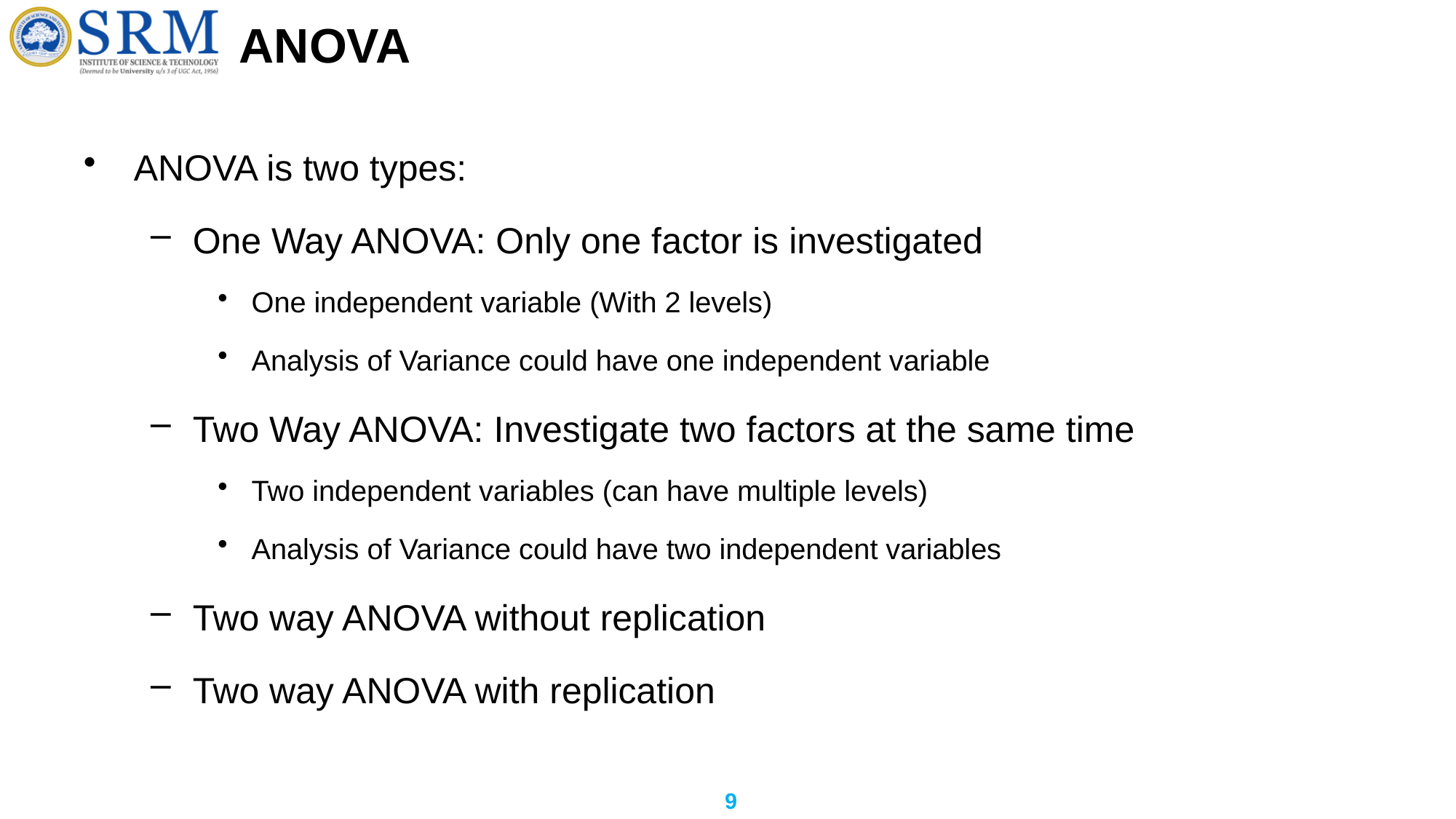

# ANOVA
ANOVA is two types:
One Way ANOVA: Only one factor is investigated
One independent variable (With 2 levels)
Analysis of Variance could have one independent variable
Two Way ANOVA: Investigate two factors at the same time
Two independent variables (can have multiple levels)
Analysis of Variance could have two independent variables
Two way ANOVA without replication
Two way ANOVA with replication
9